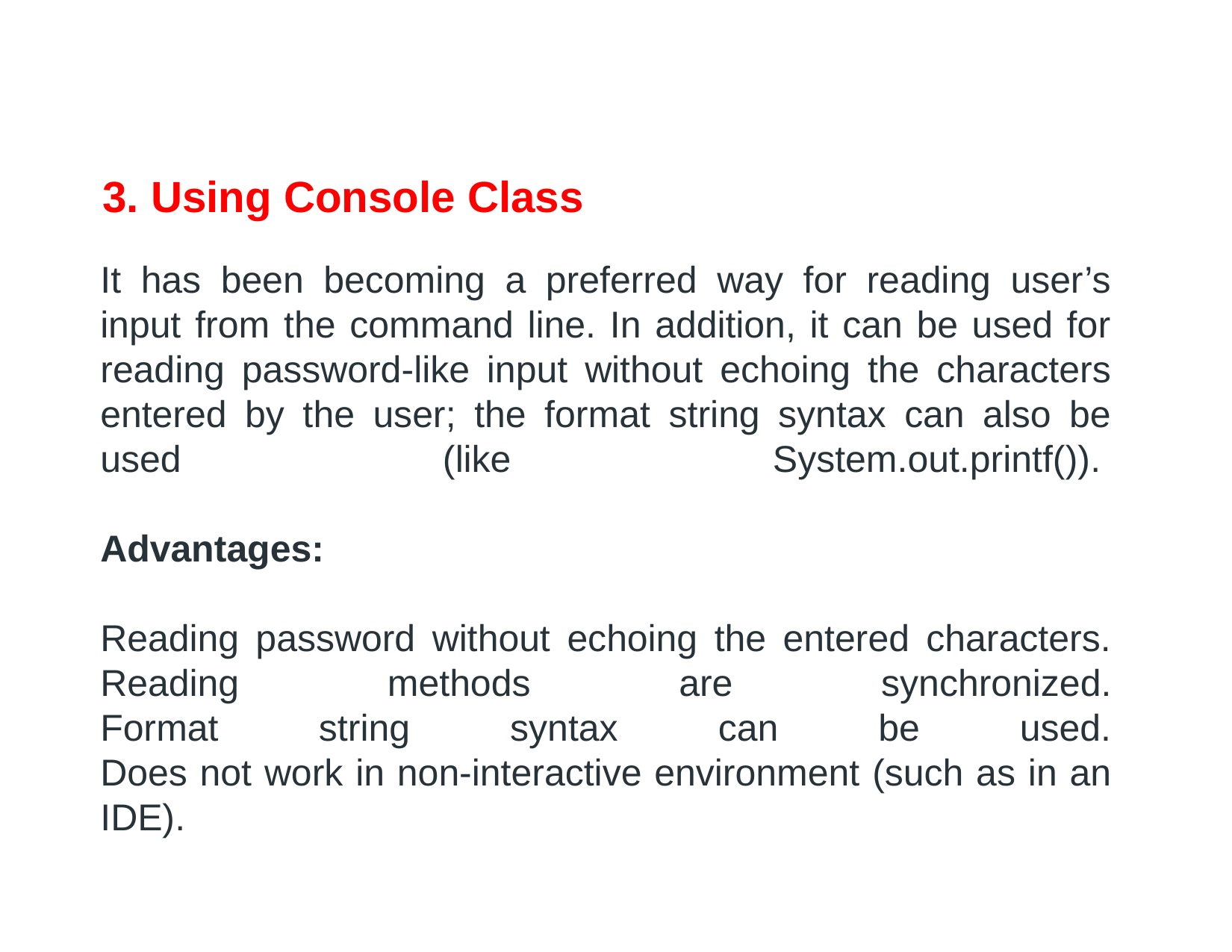

3. Using Console Class

# It has been becoming a preferred way for reading user’s input from the command line. In addition, it can be used for reading password-like input without echoing the characters entered by the user; the format string syntax can also be used (like System.out.printf()).    Advantages:   Reading password without echoing the entered characters. Reading methods are synchronized. Format string syntax can be used. Does not work in non-interactive environment (such as in an IDE).